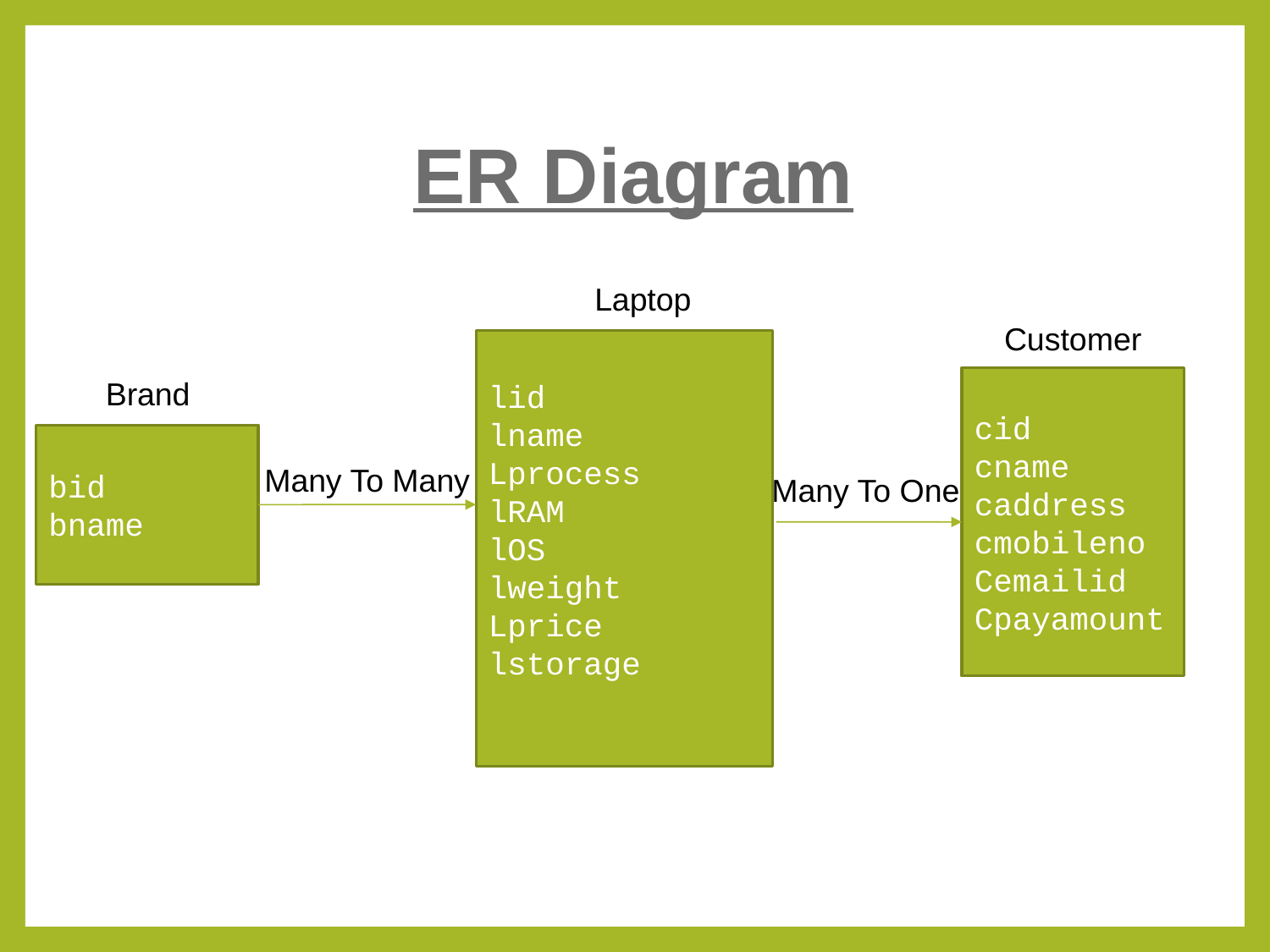

# ER Diagram
Laptop
lid
lname
Lprocess
lRAM
lOS
lweight
Lprice
lstorage

Customer
Brand
bid
bname
cid
cname
caddress
cmobileno
Cemailid
Cpayamount
Many To Many
Many To One